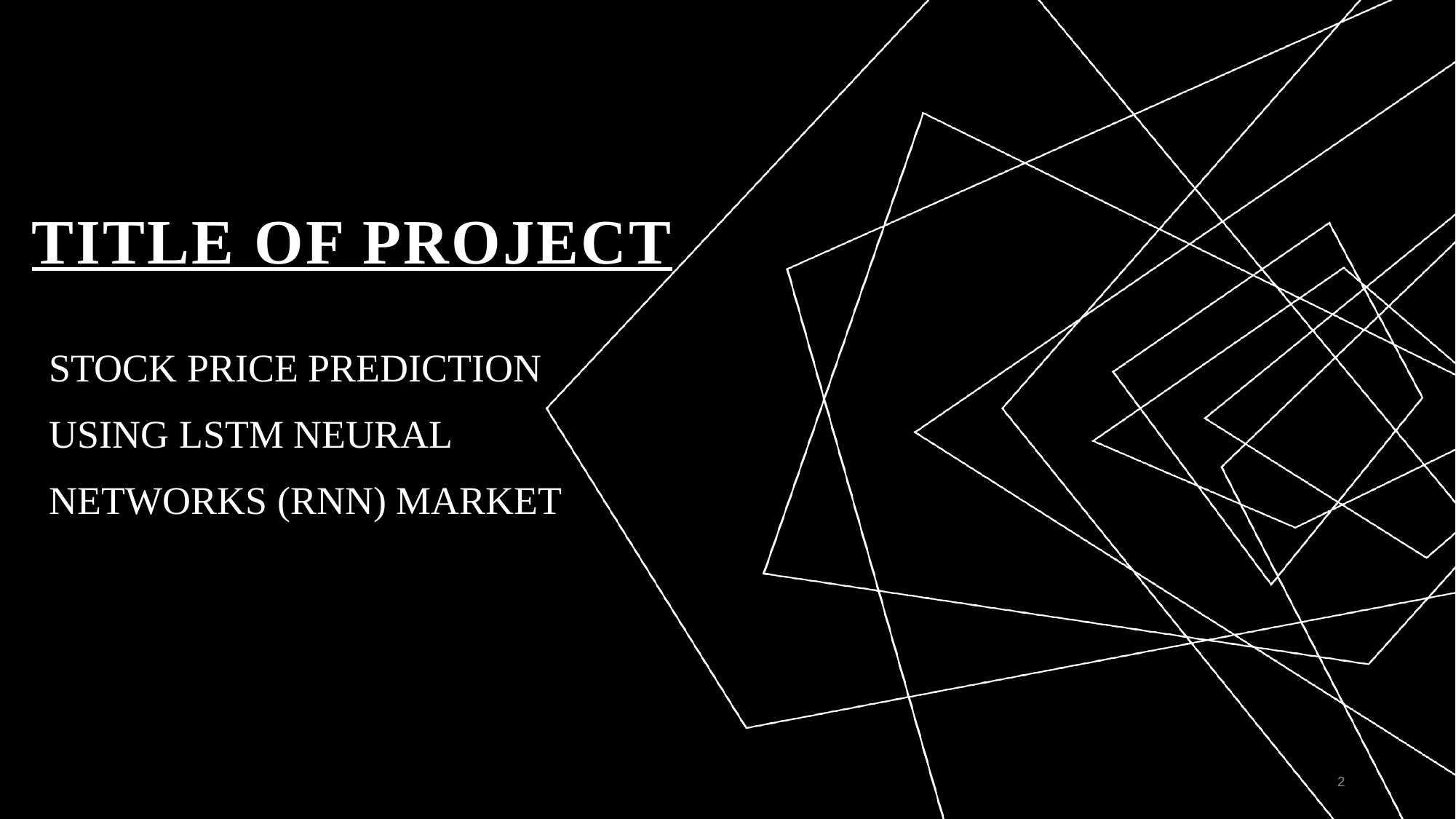

# TITLE OF PROJECT
STOCK PRICE PREDICTION USING LSTM NEURAL NETWORKS (RNN) MARKET
2